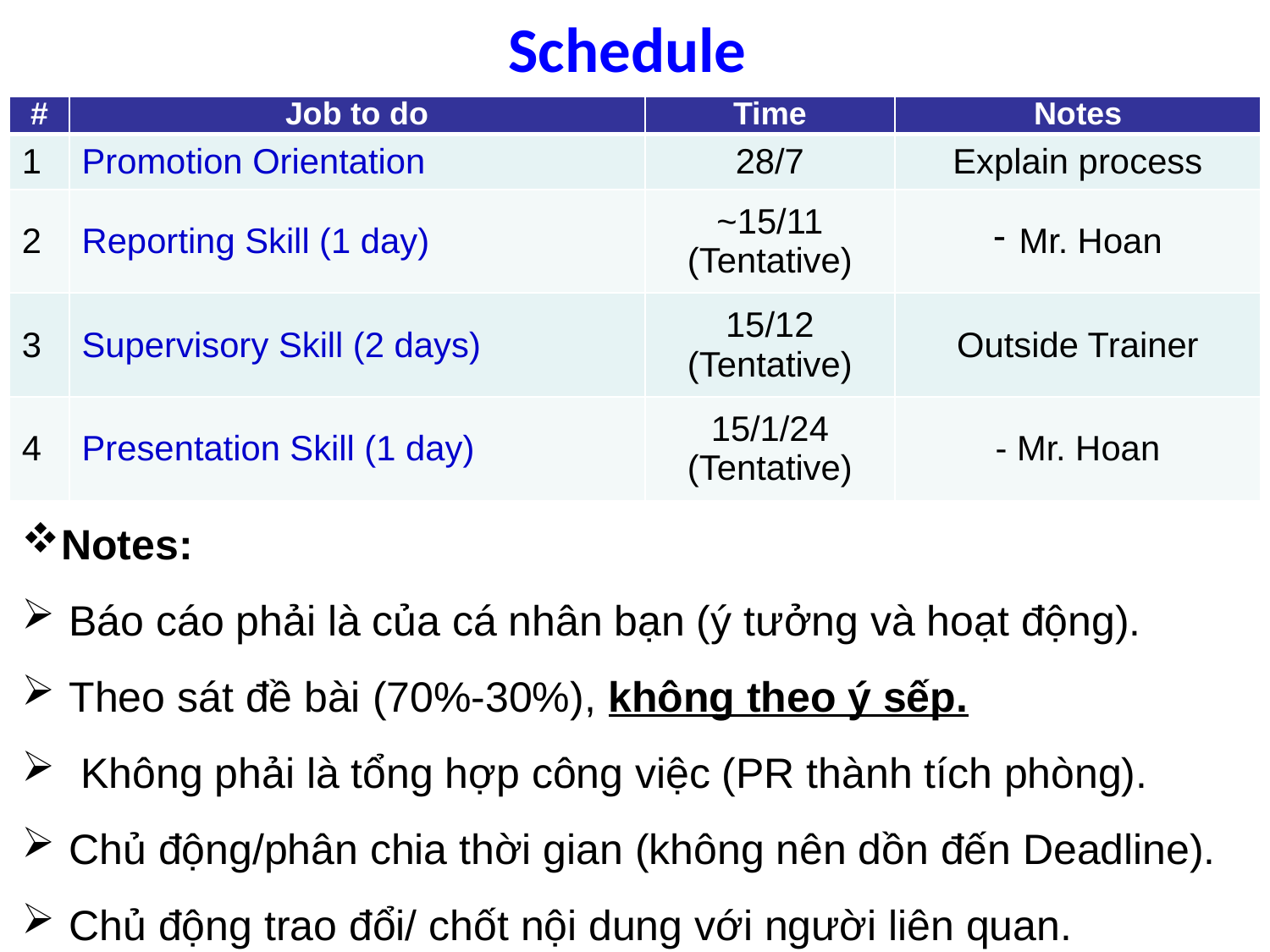

# Schedule
| # | Job to do | Time | Notes |
| --- | --- | --- | --- |
| 1 | Promotion Orientation | 28/7 | Explain process |
| 2 | Reporting Skill (1 day) | ~15/11 (Tentative) | Mr. Hoan |
| 3 | Supervisory Skill (2 days) | 15/12 (Tentative) | Outside Trainer |
| 4 | Presentation Skill (1 day) | 15/1/24 (Tentative) | - Mr. Hoan |
Notes:
Báo cáo phải là của cá nhân bạn (ý tưởng và hoạt động).
Theo sát đề bài (70%-30%), không theo ý sếp.
 Không phải là tổng hợp công việc (PR thành tích phòng).
Chủ động/phân chia thời gian (không nên dồn đến Deadline).
Chủ động trao đổi/ chốt nội dung với người liên quan.